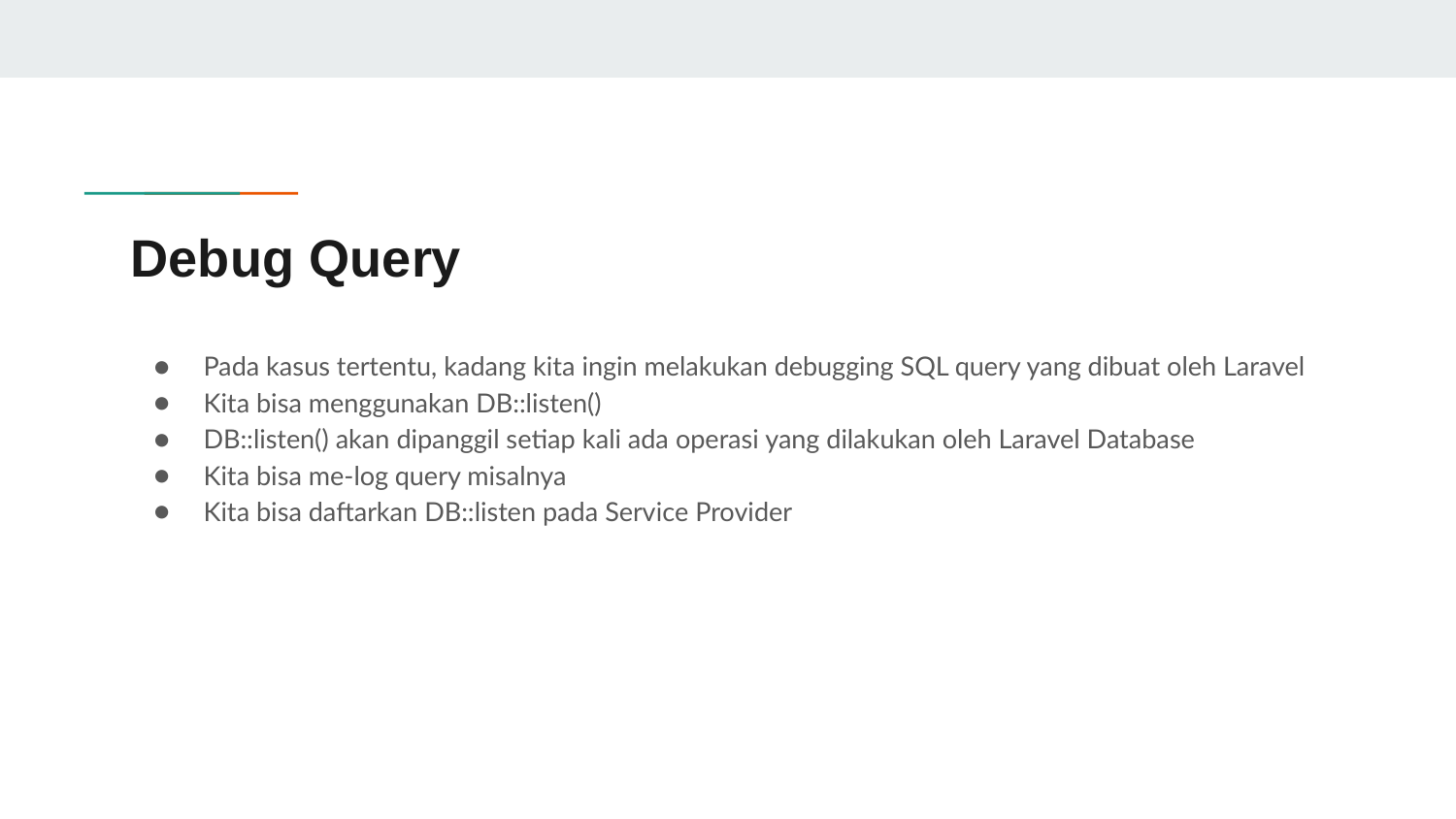

# Debug Query
Pada kasus tertentu, kadang kita ingin melakukan debugging SQL query yang dibuat oleh Laravel
Kita bisa menggunakan DB::listen()
DB::listen() akan dipanggil setiap kali ada operasi yang dilakukan oleh Laravel Database
Kita bisa me-log query misalnya
Kita bisa daftarkan DB::listen pada Service Provider